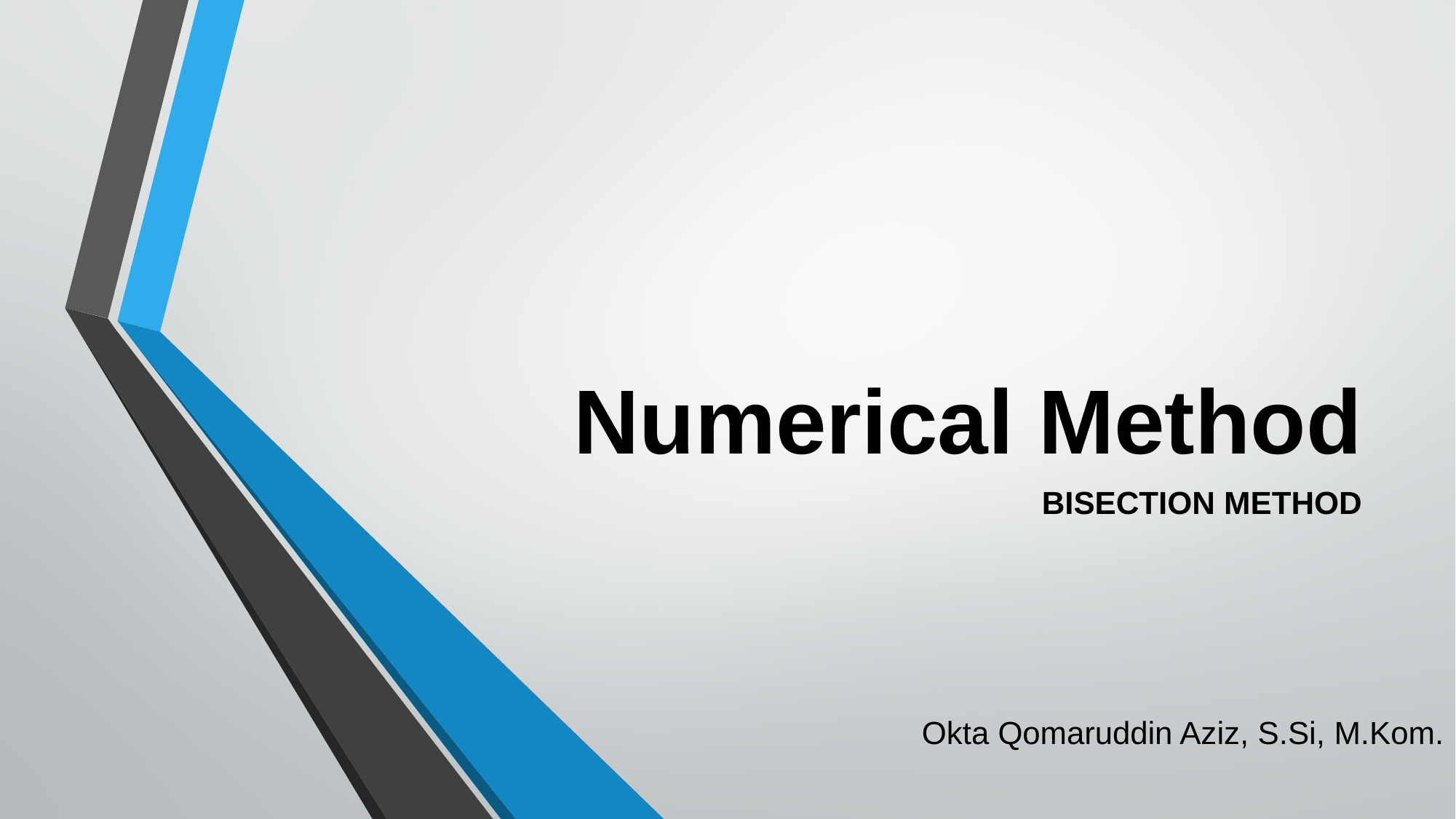

# Numerical Method
BISECTION METHOD
Okta Qomaruddin Aziz, S.Si, M.Kom.